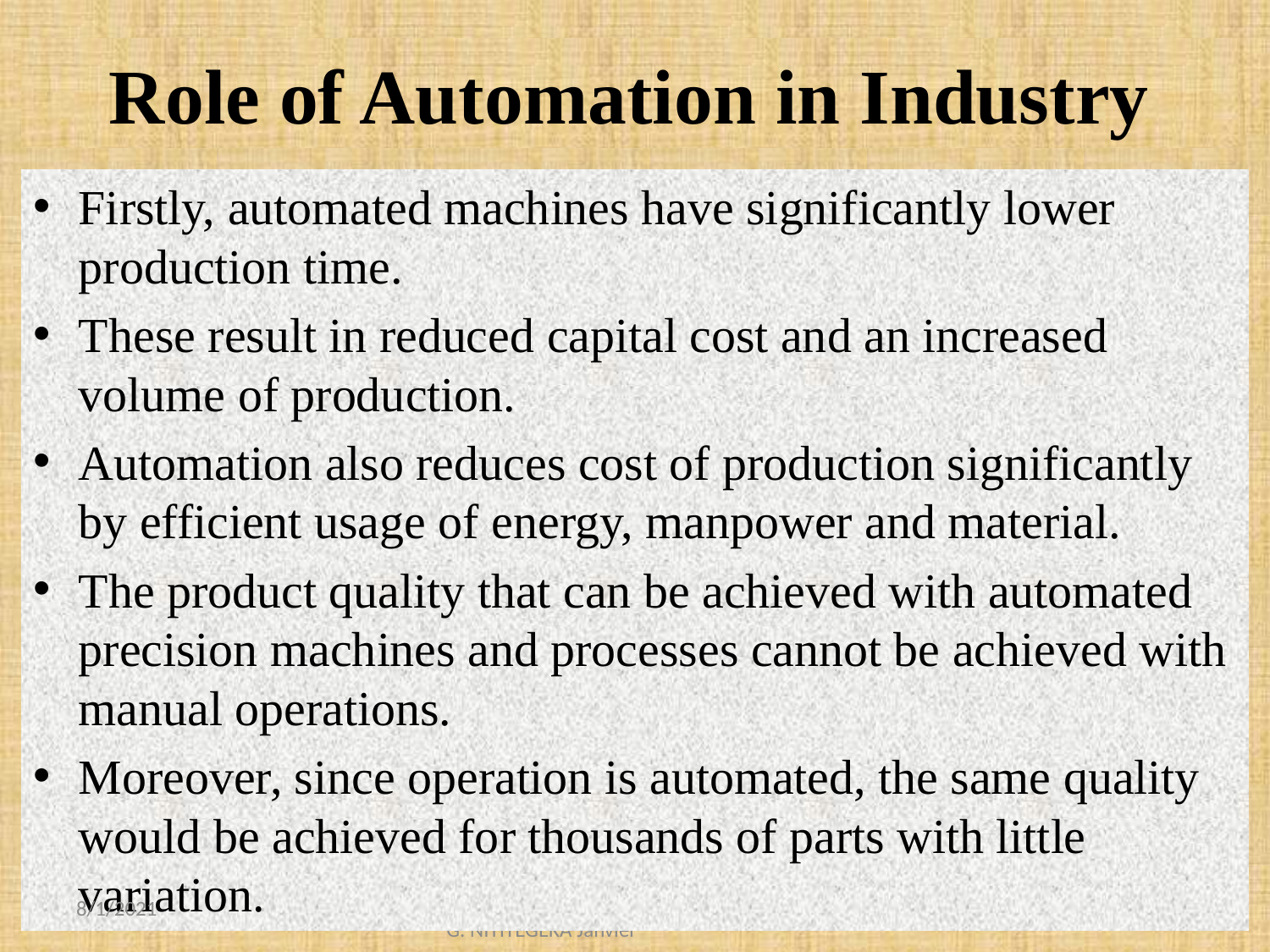

# Role of Automation in Industry
Firstly, automated machines have significantly lower production time.
These result in reduced capital cost and an increased volume of production.
Automation also reduces cost of production significantly by efficient usage of energy, manpower and material.
The product quality that can be achieved with automated precision machines and processes cannot be achieved with manual operations.
Moreover, since operation is automated, the same quality would be achieved for thousands of parts with little variation.

8/1/2021
AUTOMATION CONTROL SYSTEM /           ENG. NIYITEGEKA Janvier